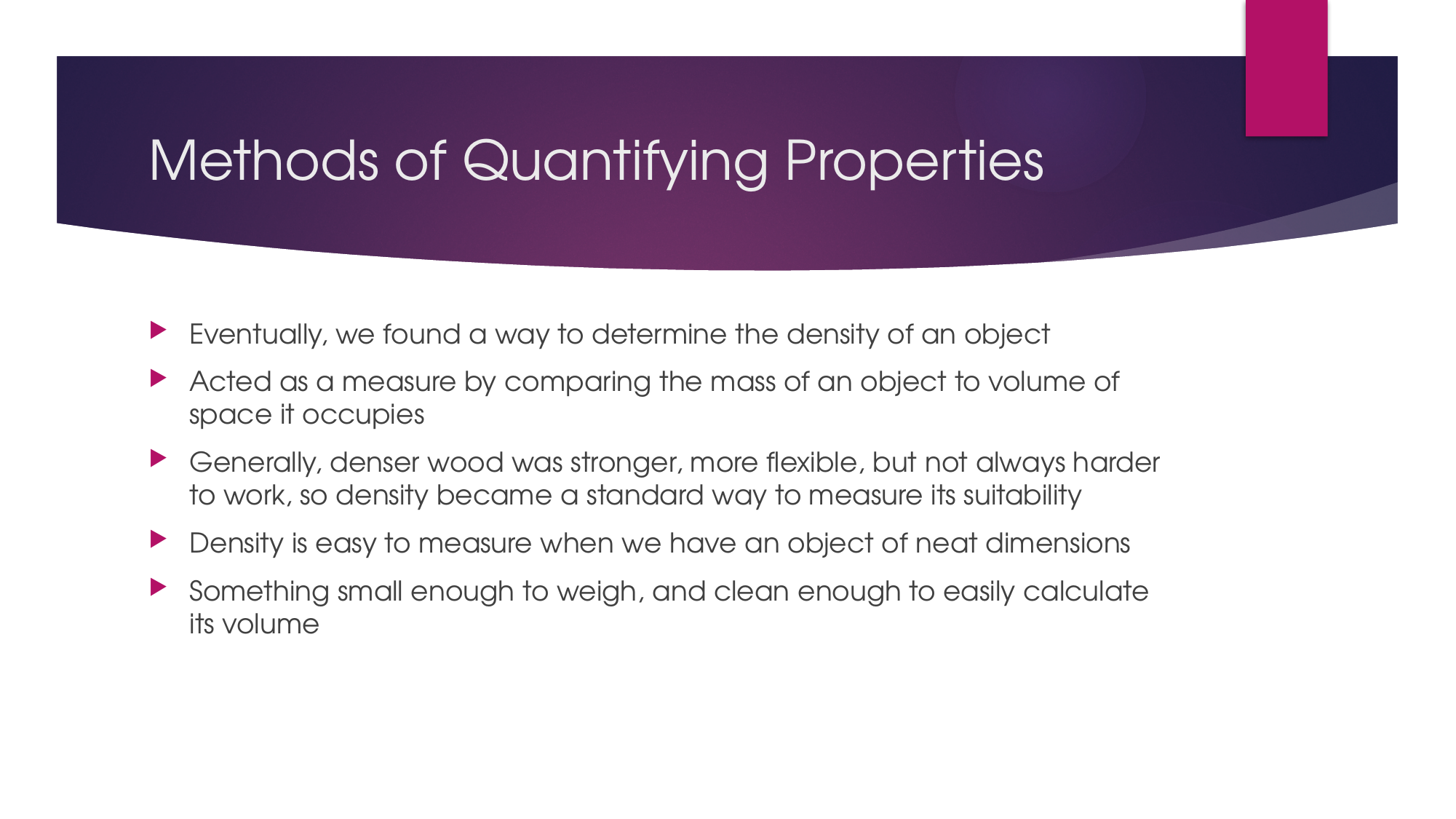

# Methods of Quantifying Properties
Eventually, we found a way to determine the density of an object
Acted as a measure by comparing the mass of an object to volume of space it occupies
Generally, denser wood was stronger, more flexible, but not always harder to work, so density became a standard way to measure its suitability
Density is easy to measure when we have an object of neat dimensions
Something small enough to weigh, and clean enough to easily calculate its volume